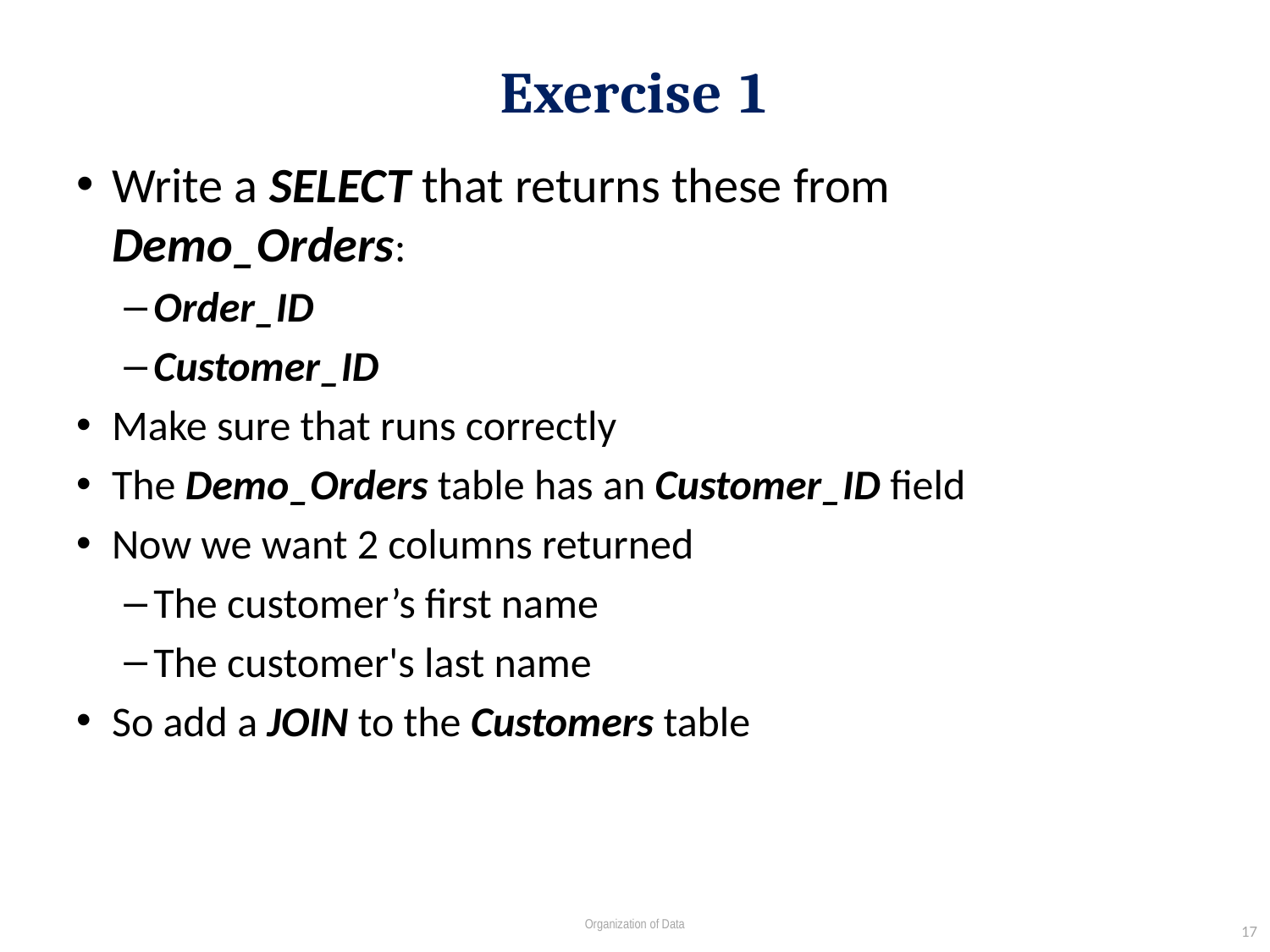

# Exercise 1
Write a SELECT that returns these from Demo_Orders:
Order_ID
Customer_ID
Make sure that runs correctly
The Demo_Orders table has an Customer_ID field
Now we want 2 columns returned
The customer’s first name
The customer's last name
So add a JOIN to the Customers table
17
Organization of Data